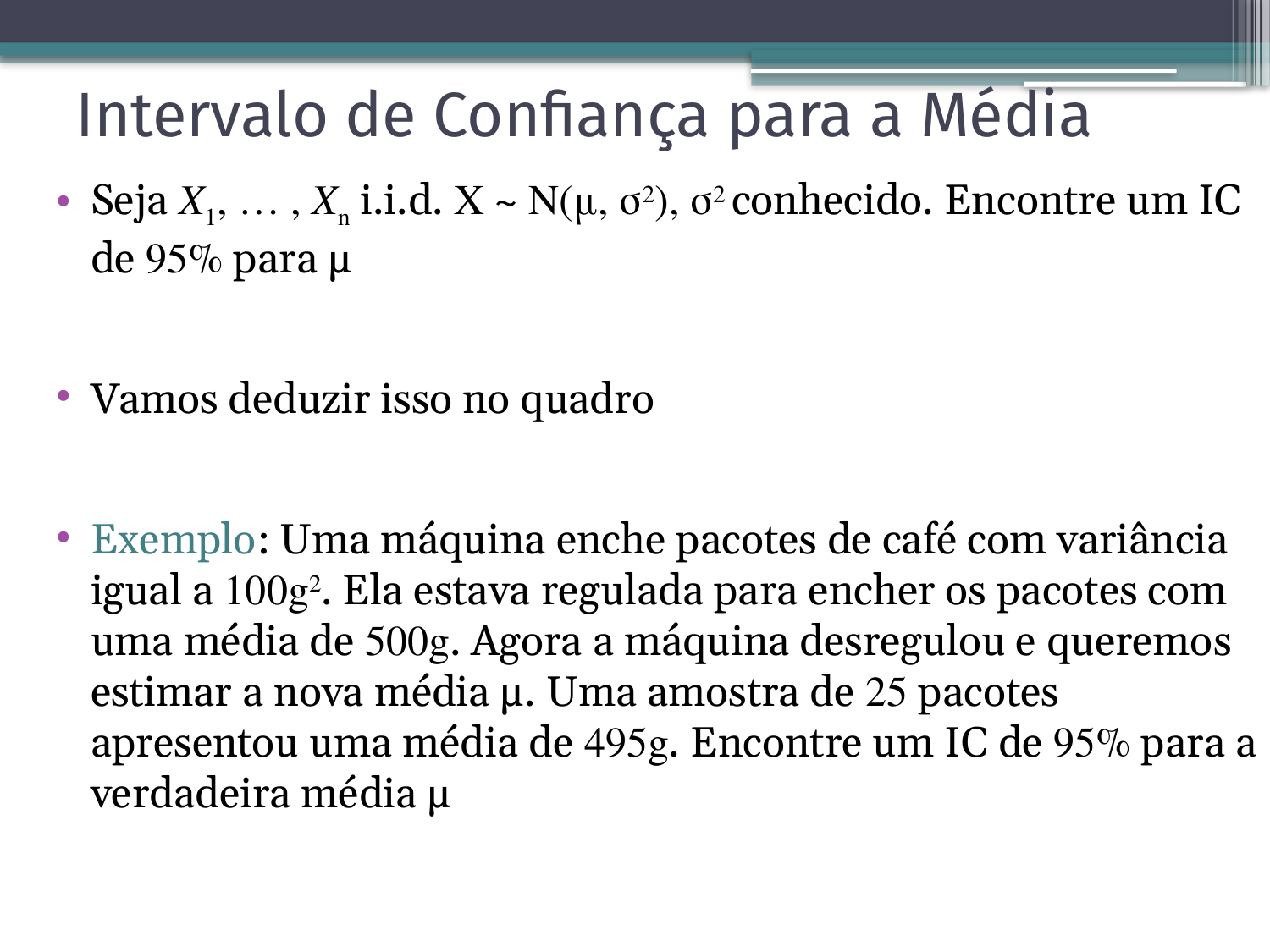

# Intervalo de Confiança para a Média
Seja X1, … , Xn i.i.d. X ~ N(μ, σ2), σ2 conhecido. Encontre um IC de 95% para μ
Vamos deduzir isso no quadro
Exemplo: Uma máquina enche pacotes de café com variância igual a 100g2. Ela estava regulada para encher os pacotes com uma média de 500g. Agora a máquina desregulou e queremos estimar a nova média μ. Uma amostra de 25 pacotes apresentou uma média de 495g. Encontre um IC de 95% para a verdadeira média μ